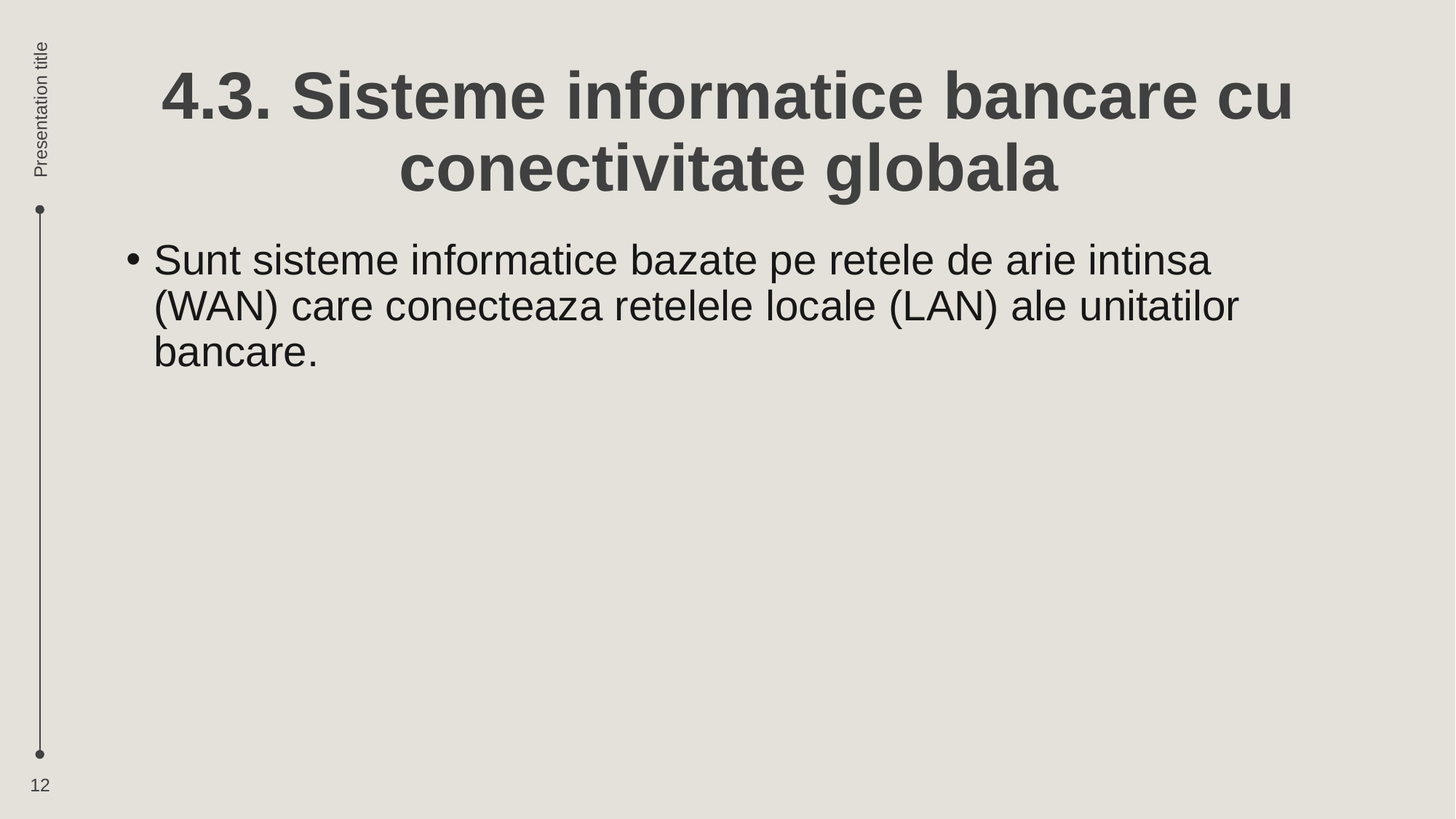

# 4.3. Sisteme informatice bancare cu conectivitate globala
Presentation title
Sunt sisteme informatice bazate pe retele de arie intinsa (WAN) care conecteaza retelele locale (LAN) ale unitatilor bancare.
12